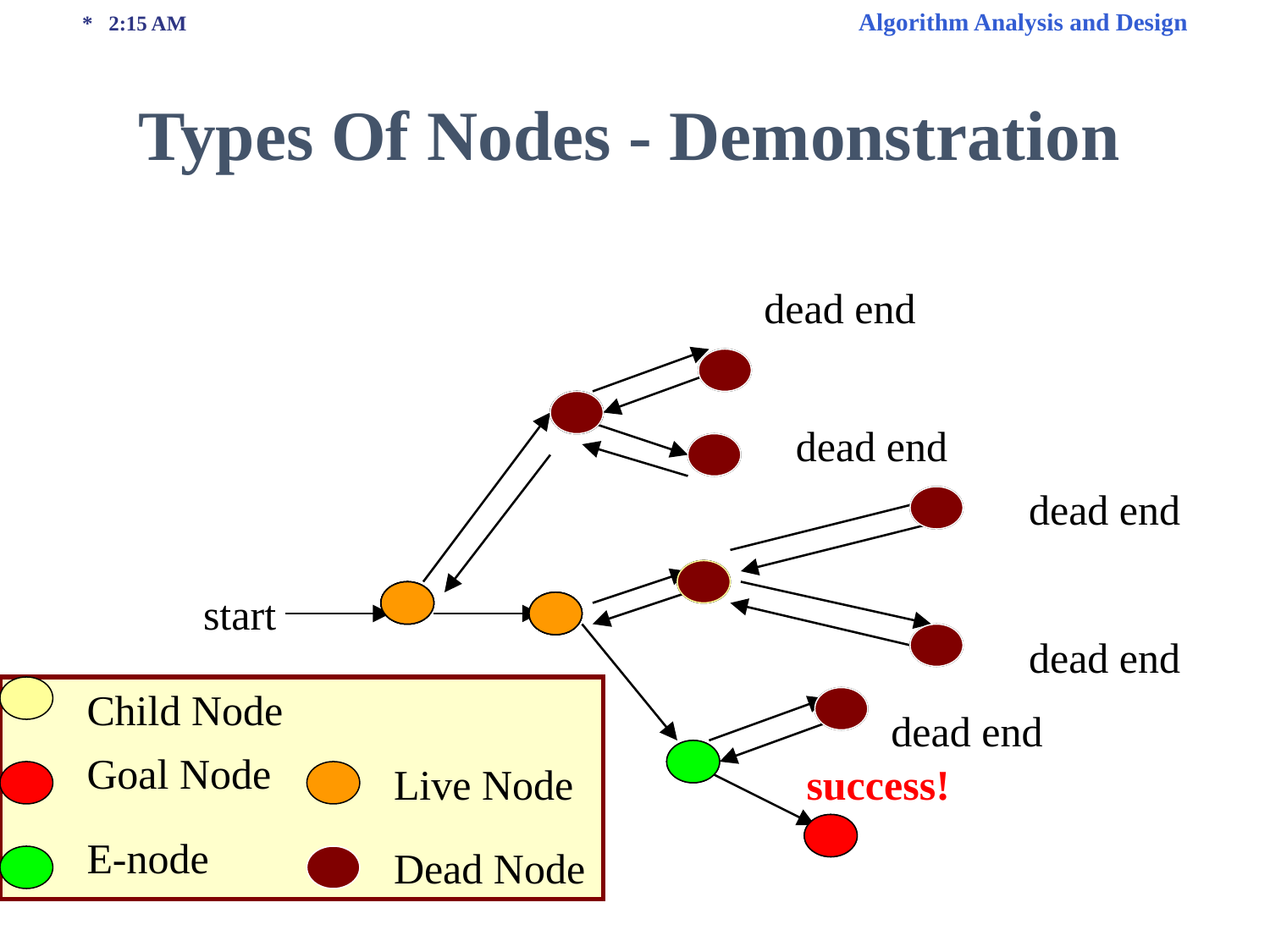

*   2:15 AM                                                                                                                               Algorithm Analysis and Design
# Types Of Nodes - Demonstration
dead end

dead end

dead end

start

dead end

Child Node

dead end
?
 Goal Node

Live Node
success!

 E-node
 Dead Node